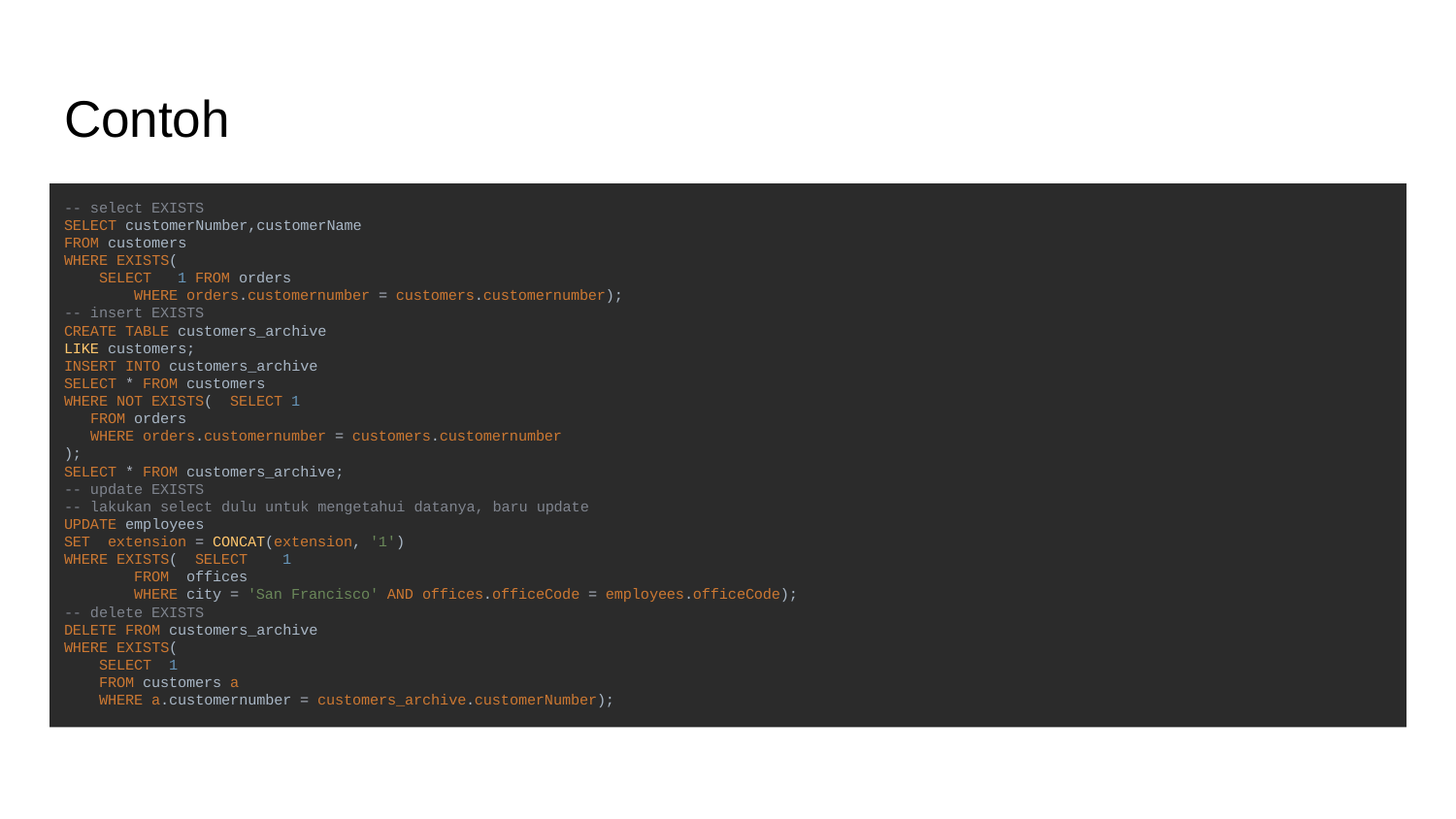

# Contoh
-- select EXISTS
SELECT customerNumber,customerName
FROM customers
WHERE EXISTS(
    SELECT   1 FROM orders
        WHERE orders.customernumber = customers.customernumber);
-- insert EXISTS
CREATE TABLE customers_archive
LIKE customers;
INSERT INTO customers_archive
SELECT * FROM customers
WHERE NOT EXISTS(  SELECT 1
   FROM orders
   WHERE orders.customernumber = customers.customernumber
);
SELECT * FROM customers_archive;
-- update EXISTS
-- lakukan select dulu untuk mengetahui datanya, baru update
UPDATE employees
SET  extension = CONCAT(extension, '1')
WHERE EXISTS(  SELECT    1
        FROM  offices
        WHERE city = 'San Francisco' AND offices.officeCode = employees.officeCode);
-- delete EXISTS
DELETE FROM customers_archive
WHERE EXISTS(
    SELECT  1
    FROM customers a
    WHERE a.customernumber = customers_archive.customerNumber);